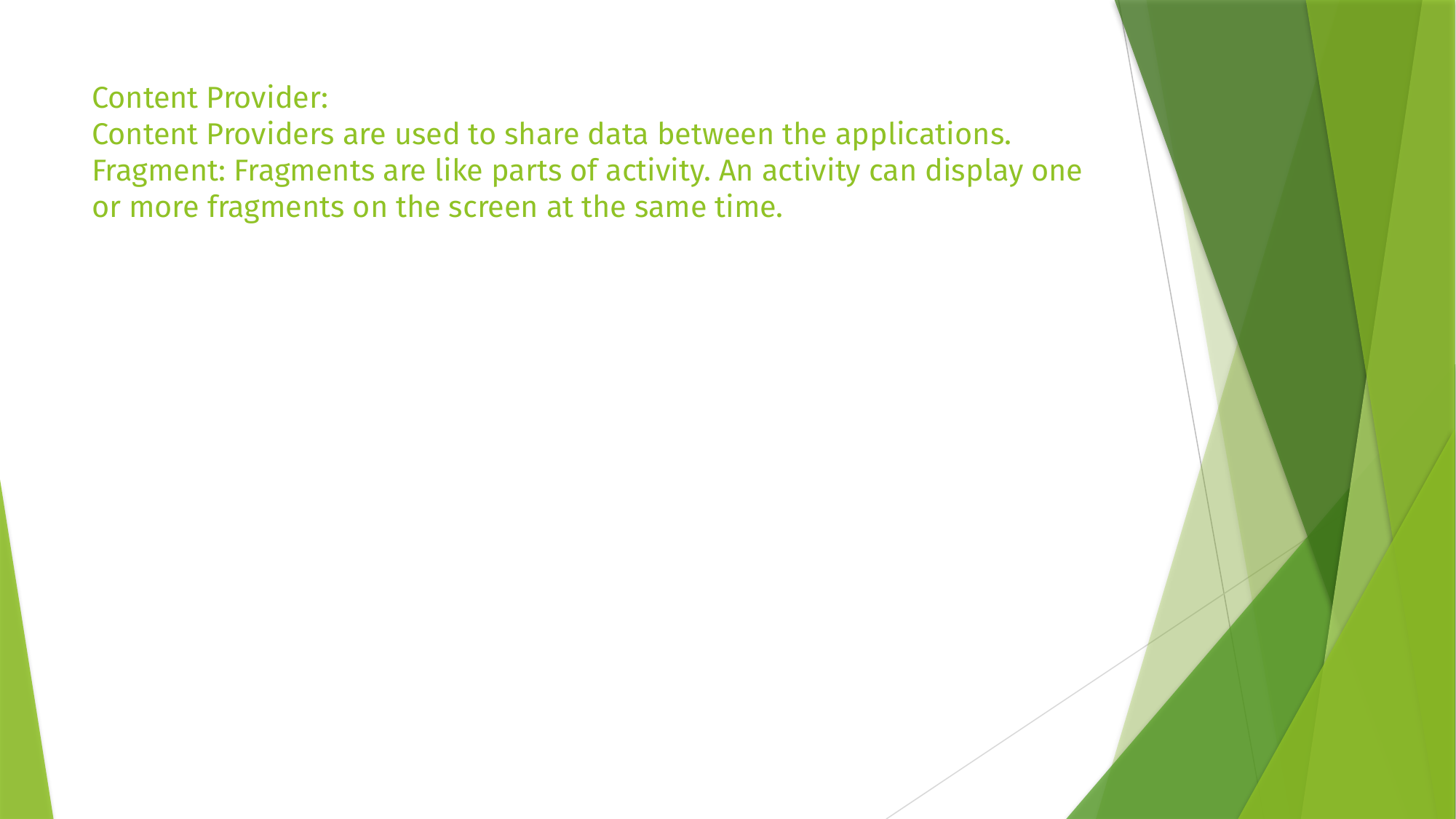

# Content Provider: Content Providers are used to share data between the applications. Fragment: Fragments are like parts of activity. An activity can display one or more fragments on the screen at the same time.